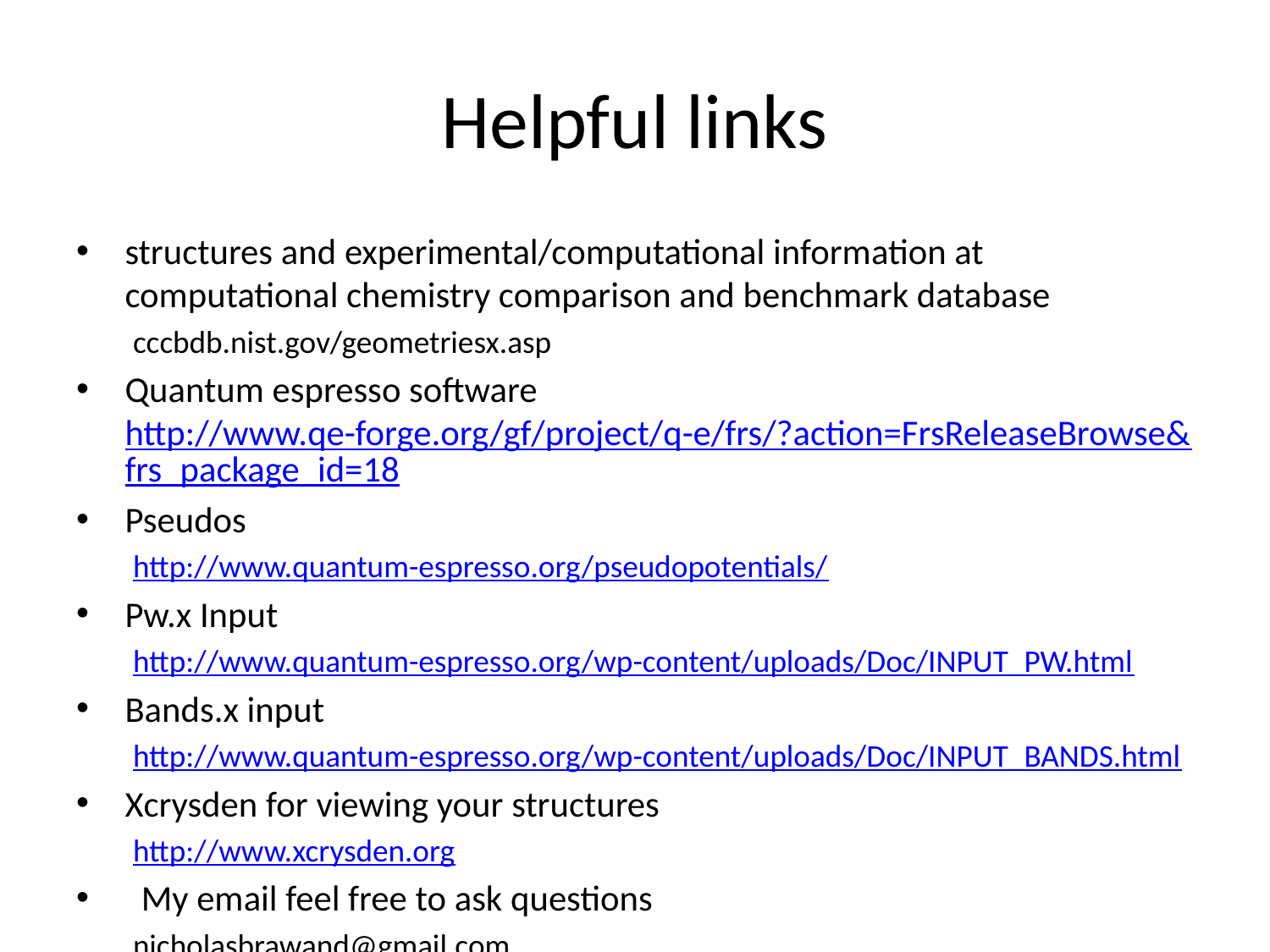

# Helpful links
structures and experimental/computational information at computational chemistry comparison and benchmark database
cccbdb.nist.gov/geometriesx.asp
Quantum espresso software http://www.qe-forge.org/gf/project/q-e/frs/?action=FrsReleaseBrowse&frs_package_id=18
Pseudos
http://www.quantum-espresso.org/pseudopotentials/
Pw.x Input
http://www.quantum-espresso.org/wp-content/uploads/Doc/INPUT_PW.html
Bands.x input
http://www.quantum-espresso.org/wp-content/uploads/Doc/INPUT_BANDS.html
Xcrysden for viewing your structures
http://www.xcrysden.org
My email feel free to ask questions
nicholasbrawand@gmail.com